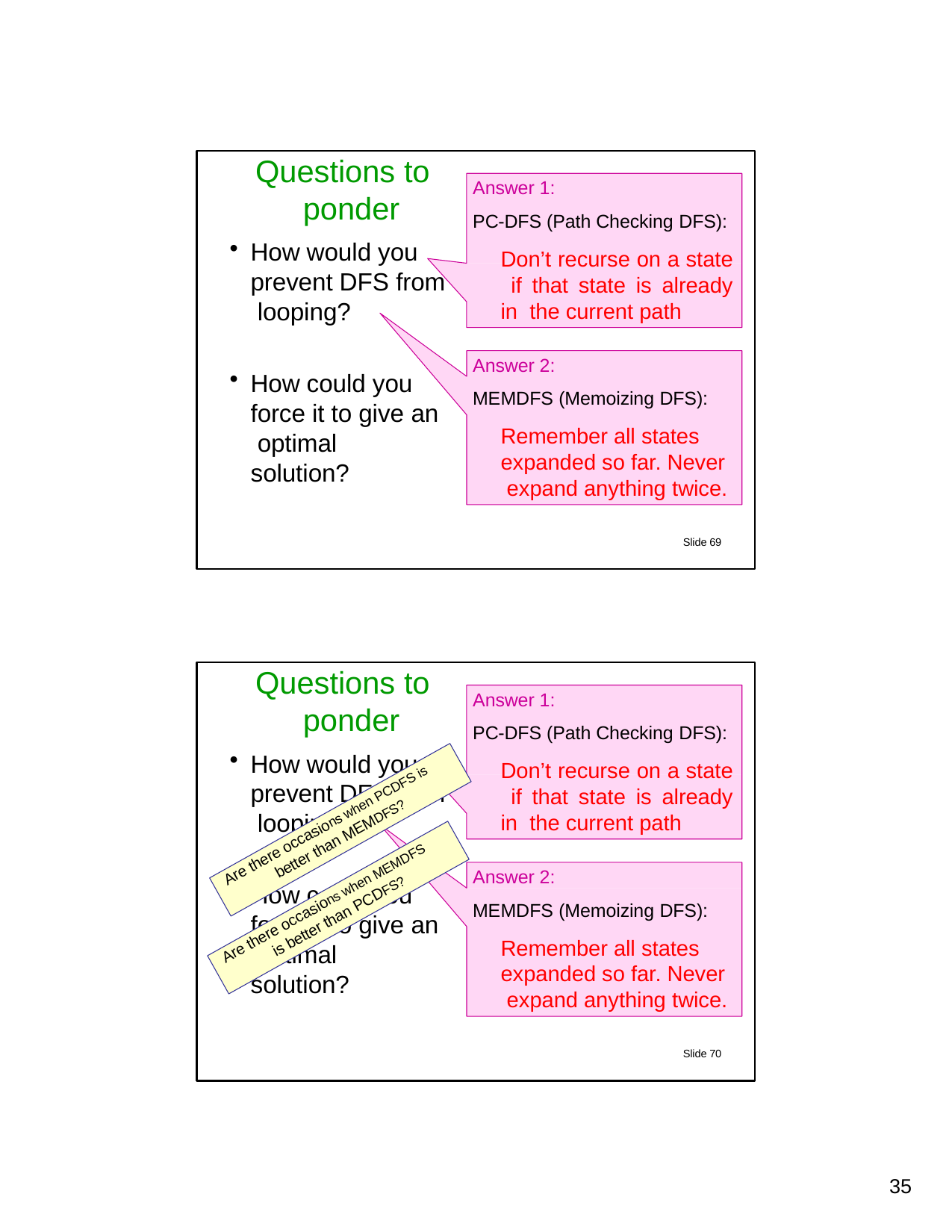

Questions to  ponder
How would you  prevent DFS from  looping?

Answer 1:
PC-DFS (Path Checking DFS):
Don’t recurse on a state  if that state is already in  the current path

Answer 2:
MEMDFS (Memoizing DFS):
Remember all states  expanded so far. Never  expand anything twice.
How could you  force it to give an  optimal solution?
Slide 69
Questions to  ponder
How would you  prevent DFS from  looping?

Answer 1:
PC-DFS (Path Checking DFS):
Don’t recurse on a state  if that state is already in  the current path

Are there occasions when PCDFS is

better than MEMDFS?
Answer 2:
MEMDFS (Memoizing DFS):
Remember all states  expanded so far. Never  expand anything twice.
How could you  force it to give an  optimal solution?
Are there occasions when MEMDFS
is better than PCDFS?
Slide 70
35